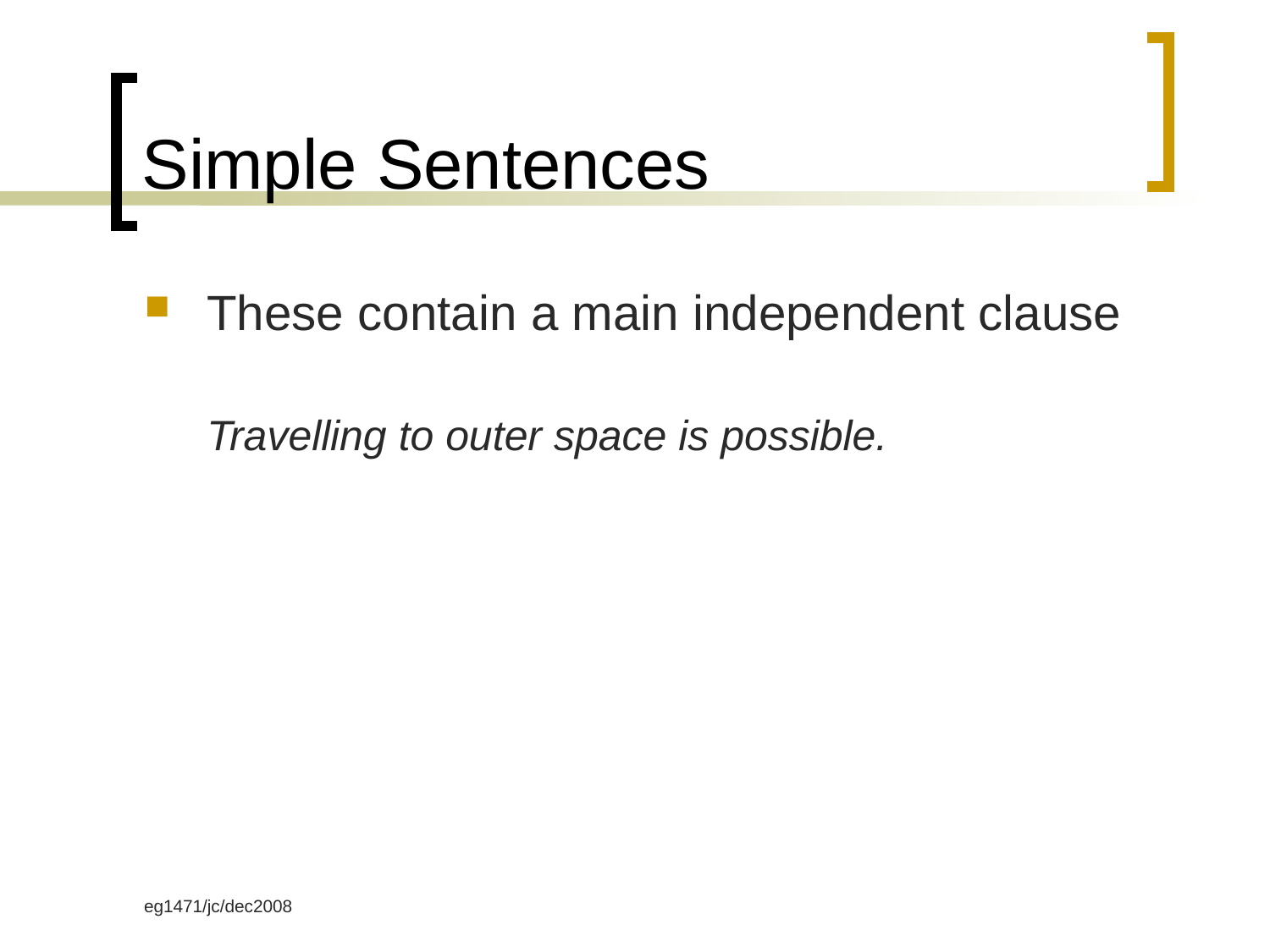

# Simple Sentences
These contain a main independent clause

Travelling to outer space is possible.

eg1471/jc/dec2008